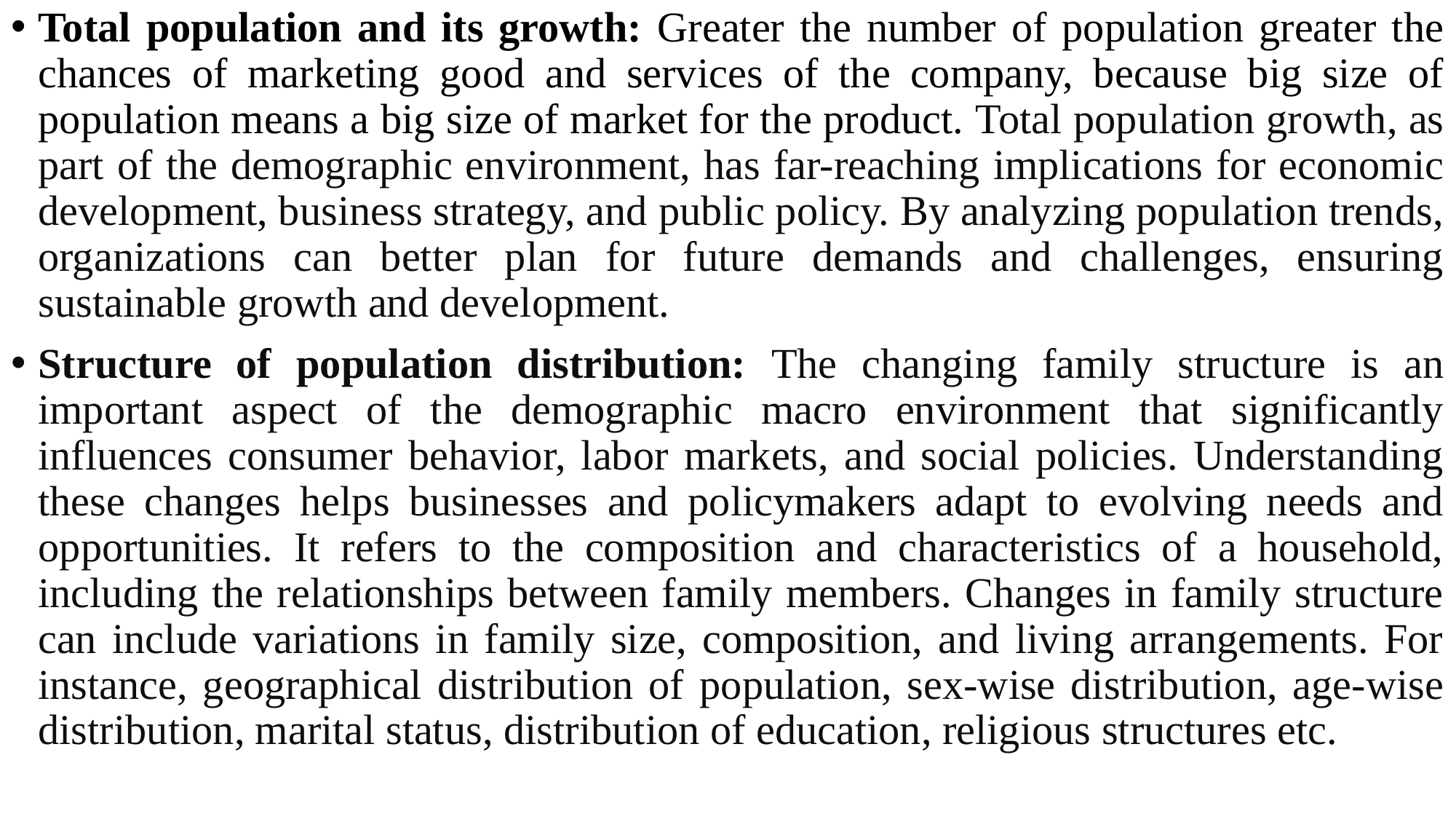

Total population and its growth: Greater the number of population greater the chances of marketing good and services of the company, because big size of population means a big size of market for the product. Total population growth, as part of the demographic environment, has far-reaching implications for economic development, business strategy, and public policy. By analyzing population trends, organizations can better plan for future demands and challenges, ensuring sustainable growth and development.
Structure of population distribution: The changing family structure is an important aspect of the demographic macro environment that significantly influences consumer behavior, labor markets, and social policies. Understanding these changes helps businesses and policymakers adapt to evolving needs and opportunities. It refers to the composition and characteristics of a household, including the relationships between family members. Changes in family structure can include variations in family size, composition, and living arrangements. For instance, geographical distribution of population, sex-wise distribution, age-wise distribution, marital status, distribution of education, religious structures etc.